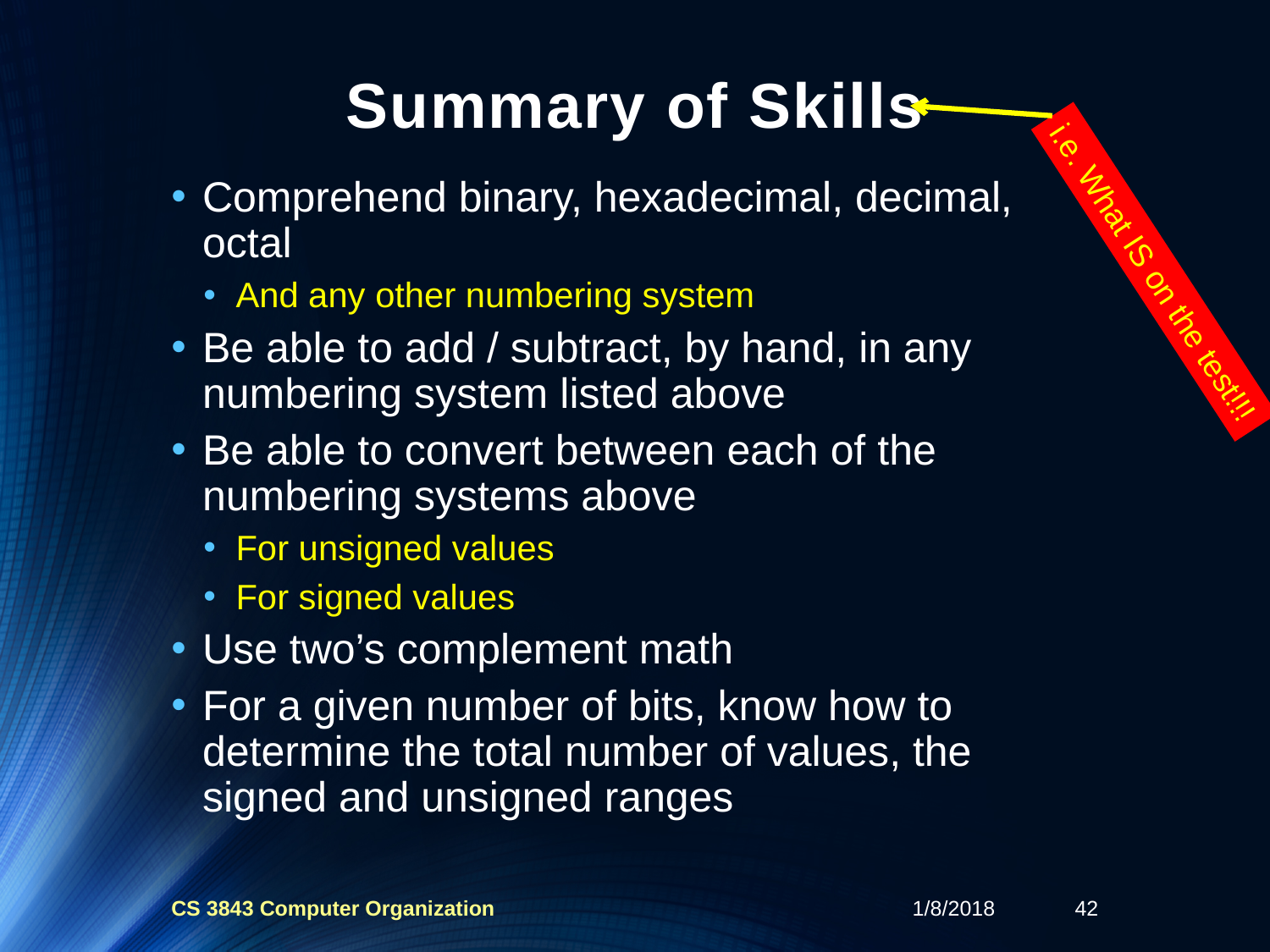

# Summary of Skills
Comprehend binary, hexadecimal, decimal, octal
And any other numbering system
Be able to add / subtract, by hand, in any numbering system listed above
Be able to convert between each of the numbering systems above
For unsigned values
For signed values
Use two’s complement math
For a given number of bits, know how to determine the total number of values, the signed and unsigned ranges
i.e. What IS on the test!!!
CS 3843 Computer Organization
1/8/2018
42